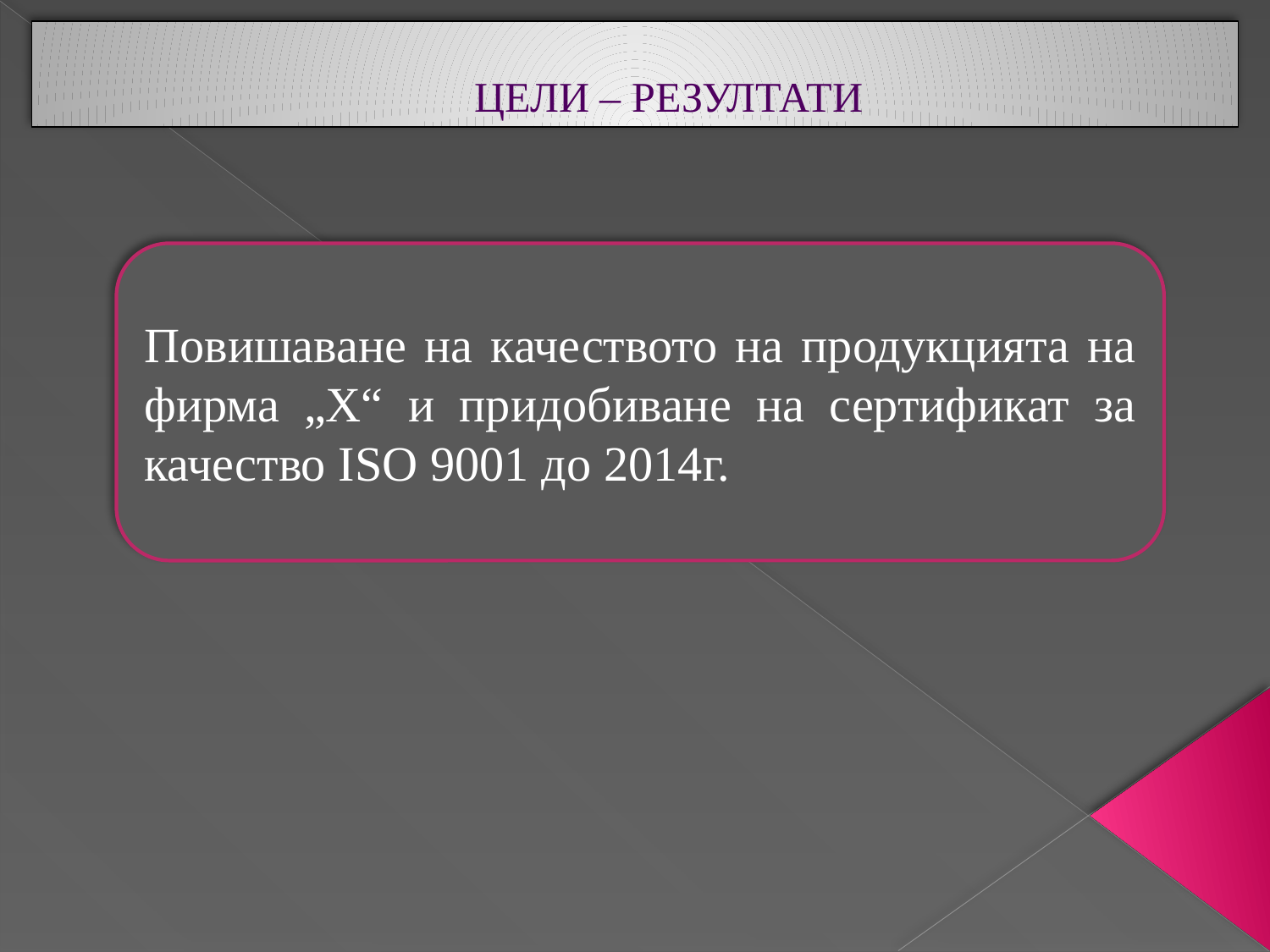

# ЦЕЛИ – РЕЗУЛТАТИ
Повишаване на качеството на продукцията на фирма „Х“ и придобиване на сертификат за качество ISO 9001 до 2014г.